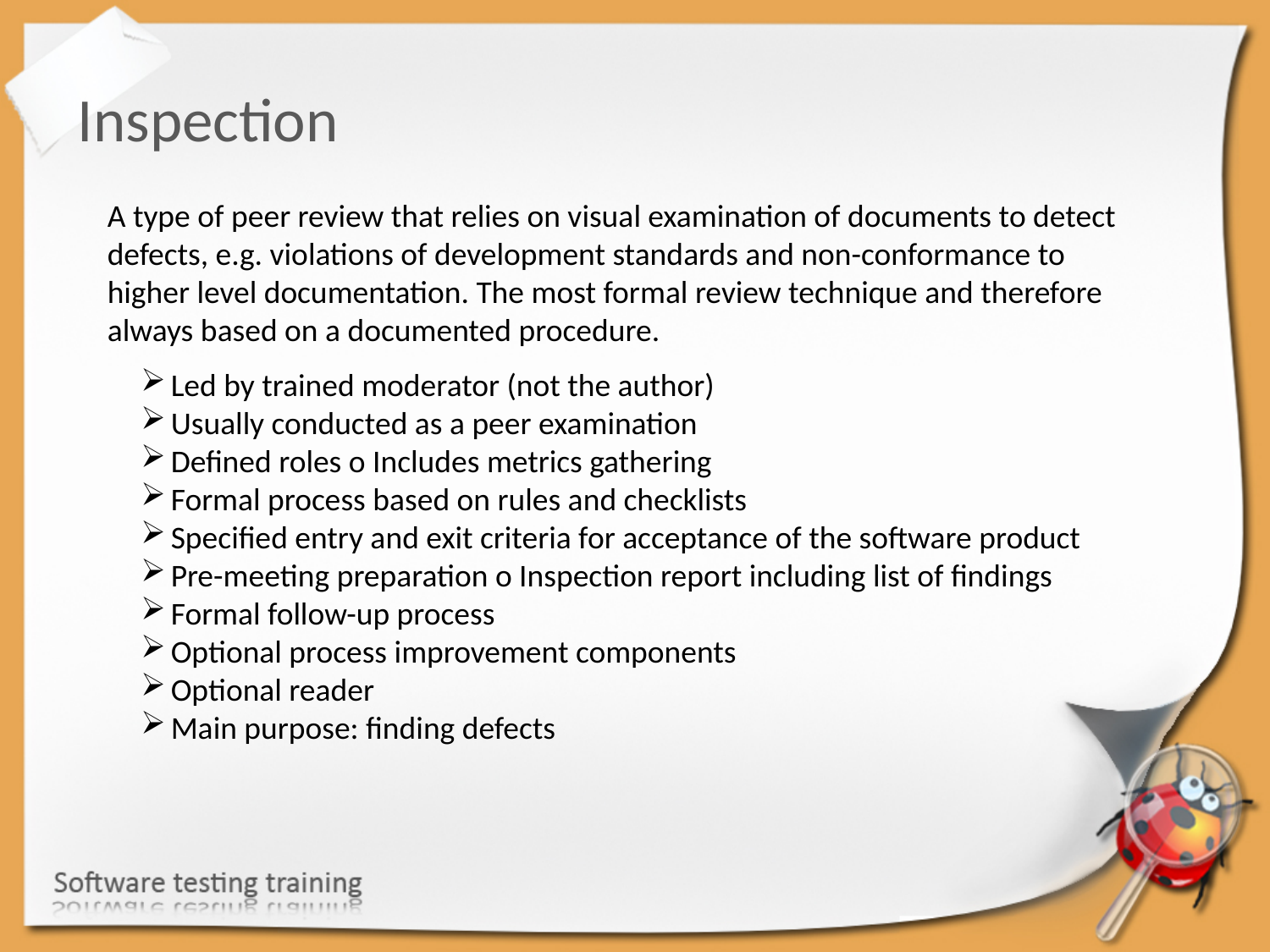

Inspection
A type of peer review that relies on visual examination of documents to detect defects, e.g. violations of development standards and non-conformance to higher level documentation. The most formal review technique and therefore always based on a documented procedure.
Led by trained moderator (not the author)
Usually conducted as a peer examination
Defined roles o Includes metrics gathering
Formal process based on rules and checklists
Specified entry and exit criteria for acceptance of the software product
Pre-meeting preparation o Inspection report including list of findings
Formal follow-up process
Optional process improvement components
Optional reader
Main purpose: finding defects